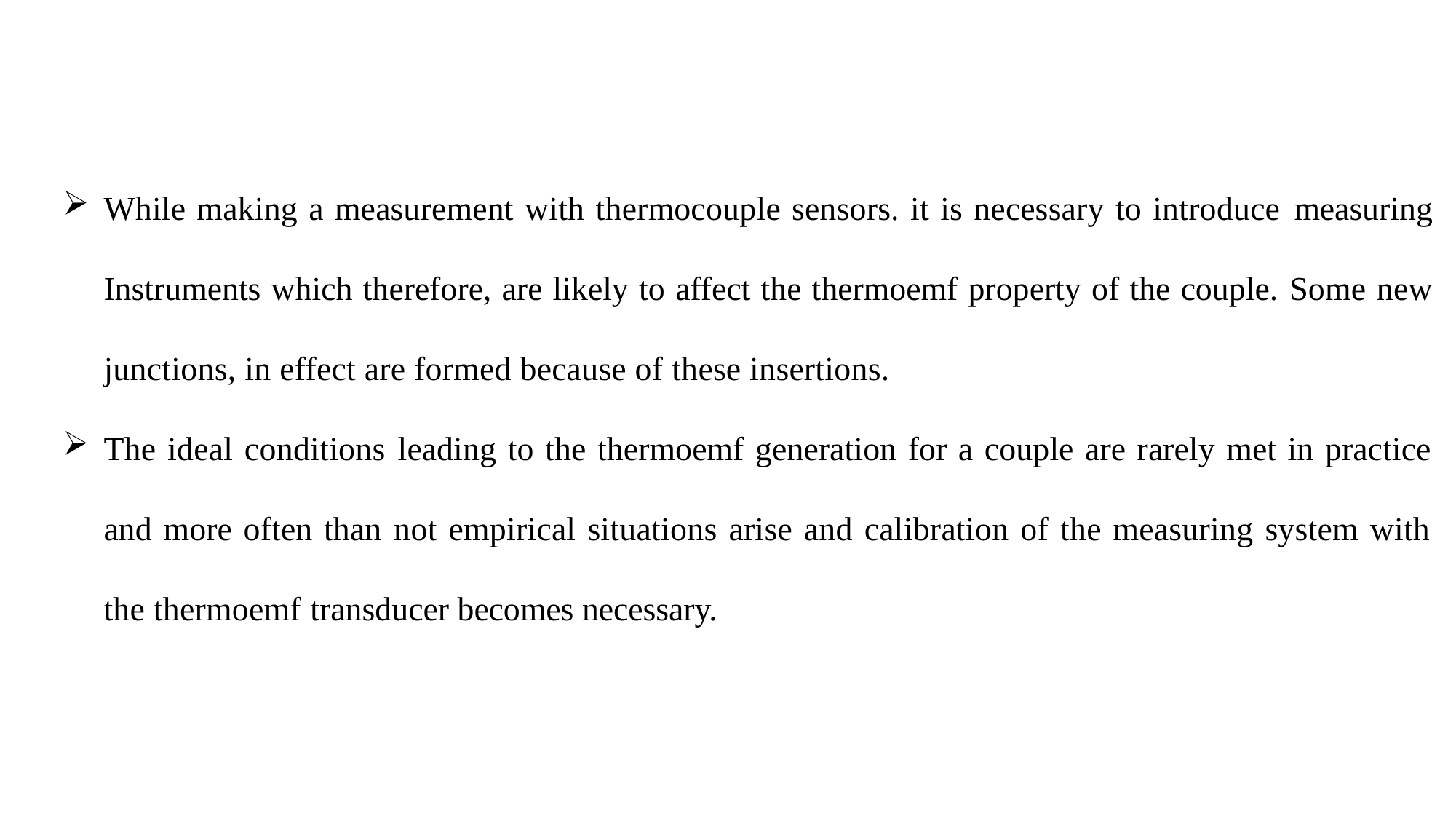

While making a measurement with thermocouple sensors. it is necessary to introduce measuring Instruments which therefore, are likely to affect the thermoemf property of the couple. Some new junctions, in effect are formed because of these insertions.
The ideal conditions leading to the thermoemf generation for a couple are rarely met in practice and more often than not empirical situations arise and calibration of the measuring system with the thermoemf transducer becomes necessary.